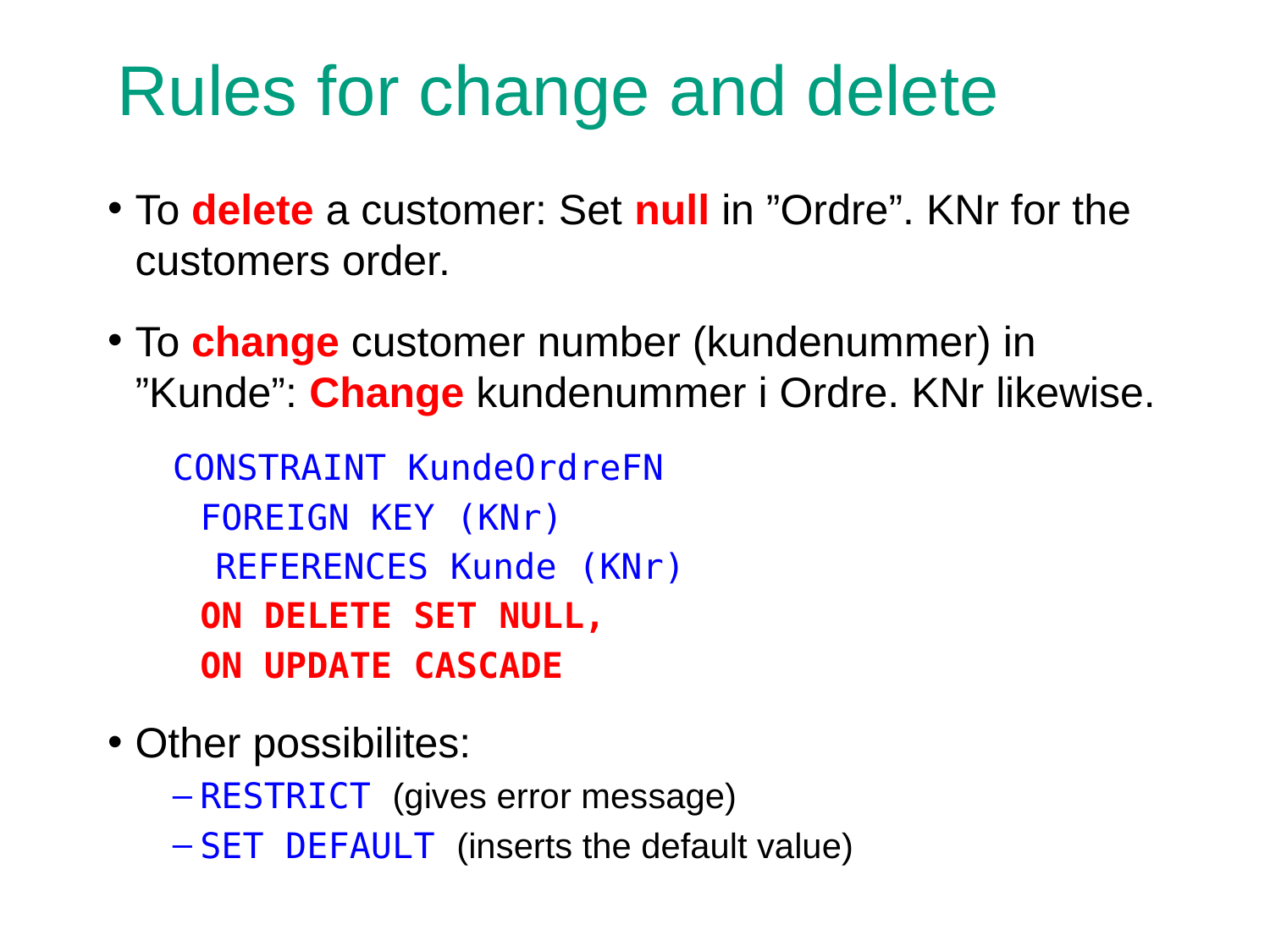

# Rules for change and delete
To delete a customer: Set null in ”Ordre”. KNr for the customers order.

To change customer number (kundenummer) in  ”Kunde”: Change kundenummer i Ordre. KNr likewise.

CONSTRAINT KundeOrdreFN
	FOREIGN KEY (KNr)
  REFERENCES Kunde (KNr)
	ON DELETE SET NULL,
	ON UPDATE CASCADE

Other possibilites:
RESTRICT (gives error message)
SET DEFAULT (inserts the default value)